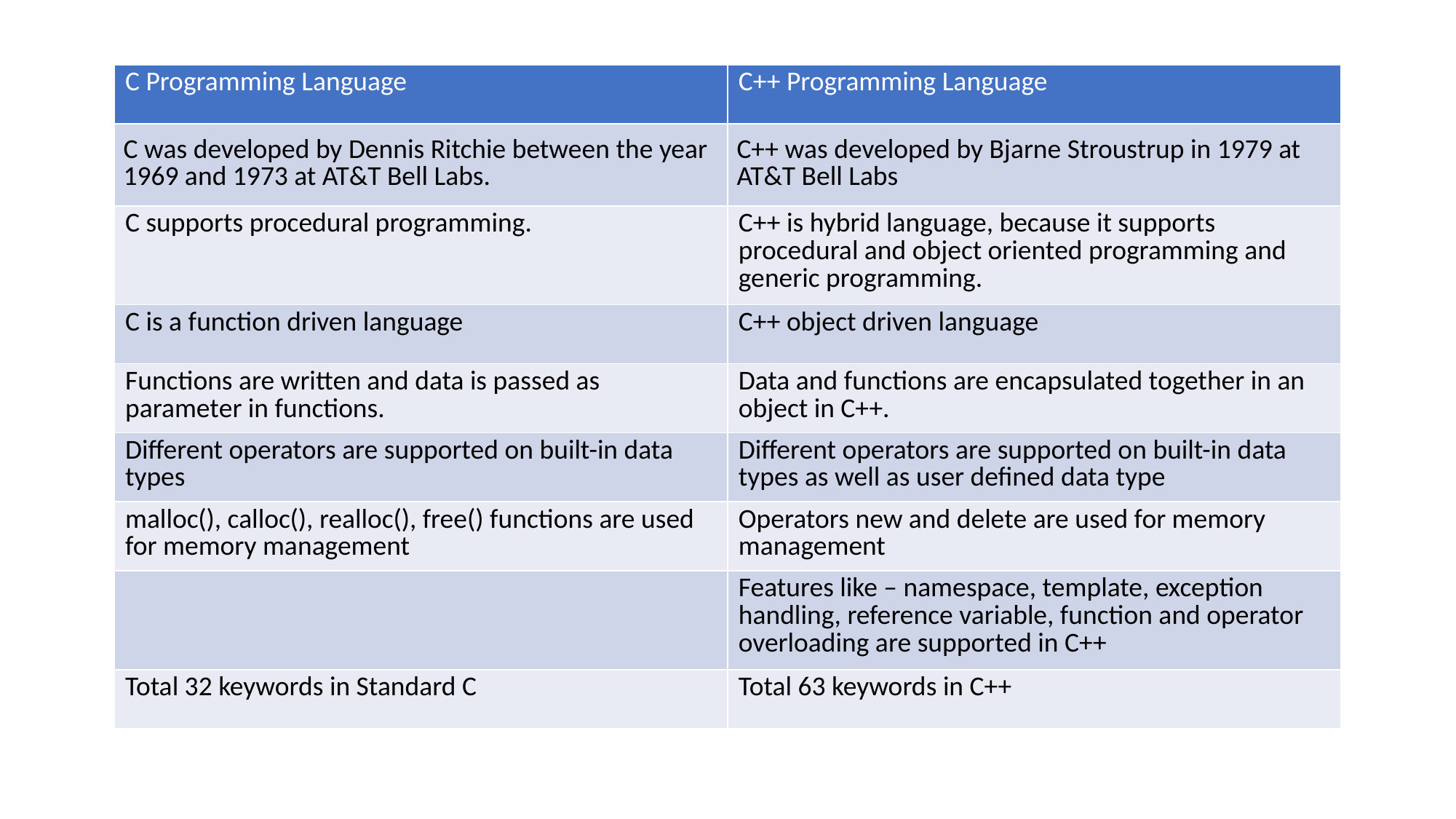

| C Programming Language | C++ Programming Language |
| --- | --- |
| C was developed by Dennis Ritchie between the year 1969 and 1973 at AT&T Bell Labs. | C++ was developed by Bjarne Stroustrup in 1979 at AT&T Bell Labs |
| C supports procedural programming. | C++ is hybrid language, because it supports procedural and object oriented programming and generic programming. |
| C is a function driven language | C++ object driven language |
| Functions are written and data is passed as parameter in functions. | Data and functions are encapsulated together in an object in C++. |
| Different operators are supported on built-in data types | Different operators are supported on built-in data types as well as user defined data type |
| malloc(), calloc(), realloc(), free() functions are used for memory management | Operators new and delete are used for memory management |
|  | Features like – namespace, template, exception handling, reference variable, function and operator overloading are supported in C++ |
| Total 32 keywords in Standard C | Total 63 keywords in C++ |